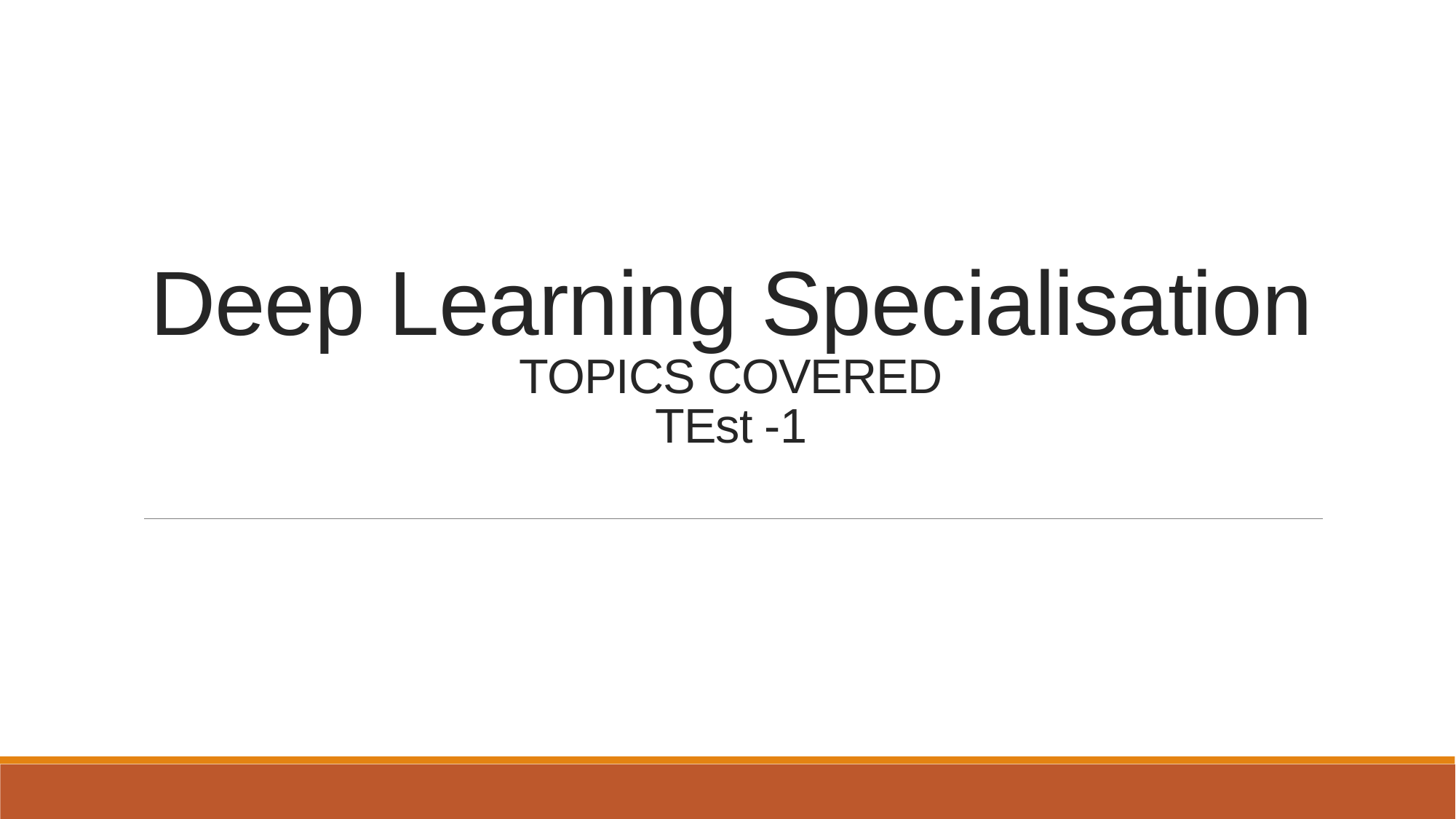

# Deep Learning Specialisation TOPICS COVERED TEst -1